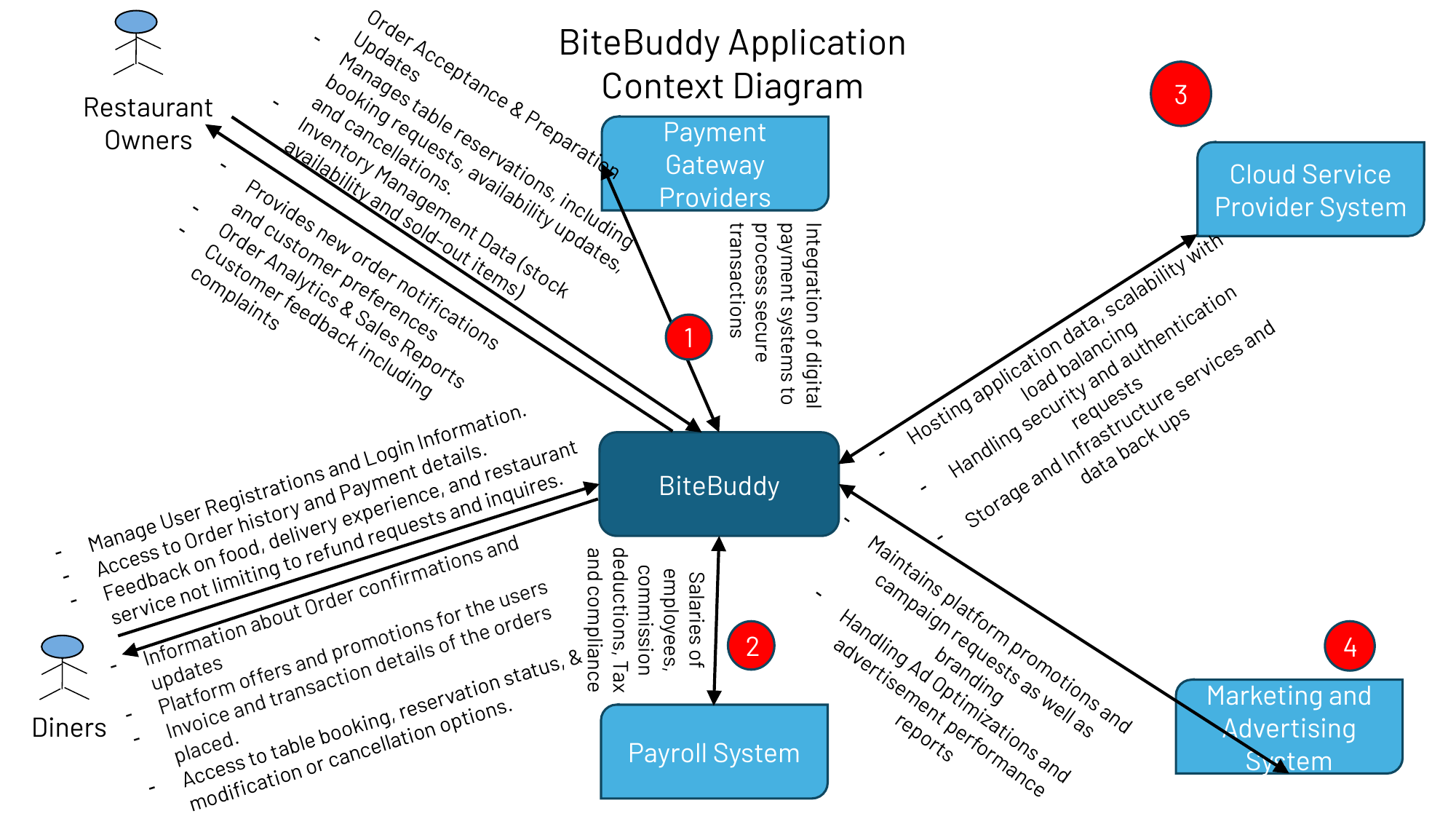

BiteBuddy Application
Context Diagram
3
Order Acceptance & Preparation Updates
Manages table reservations, including booking requests, availability updates, and cancellations.
Inventory Management Data (stock availability and sold-out items)
Restaurant Owners
Payment Gateway Providers
Cloud Service Provider System
Provides new order notifications and customer preferences
Order Analytics & Sales Reports
Customer feedback including complaints
Integration of digital payment systems to process secure transactions
1
Hosting application data, scalability with load balancing
Handling security and authentication requests
Storage and Infrastructure services and data back ups
BiteBuddy
Manage User Registrations and Login Information.
Access to Order history and Payment details.
Feedback on food, delivery experience, and restaurant service not limiting to refund requests and inquires.
Salaries of employees, commission deductions, Tax and compliance
Information about Order confirmations and updates
Platform offers and promotions for the users
Invoice and transaction details of the orders placed.
Access to table booking, reservation status, & modification or cancellation options.
Maintains platform promotions and campaign requests as well as branding
Handling Ad Optimizations and advertisement performance reports
2
4

Marketing and Advertising System
Diners
Payroll System